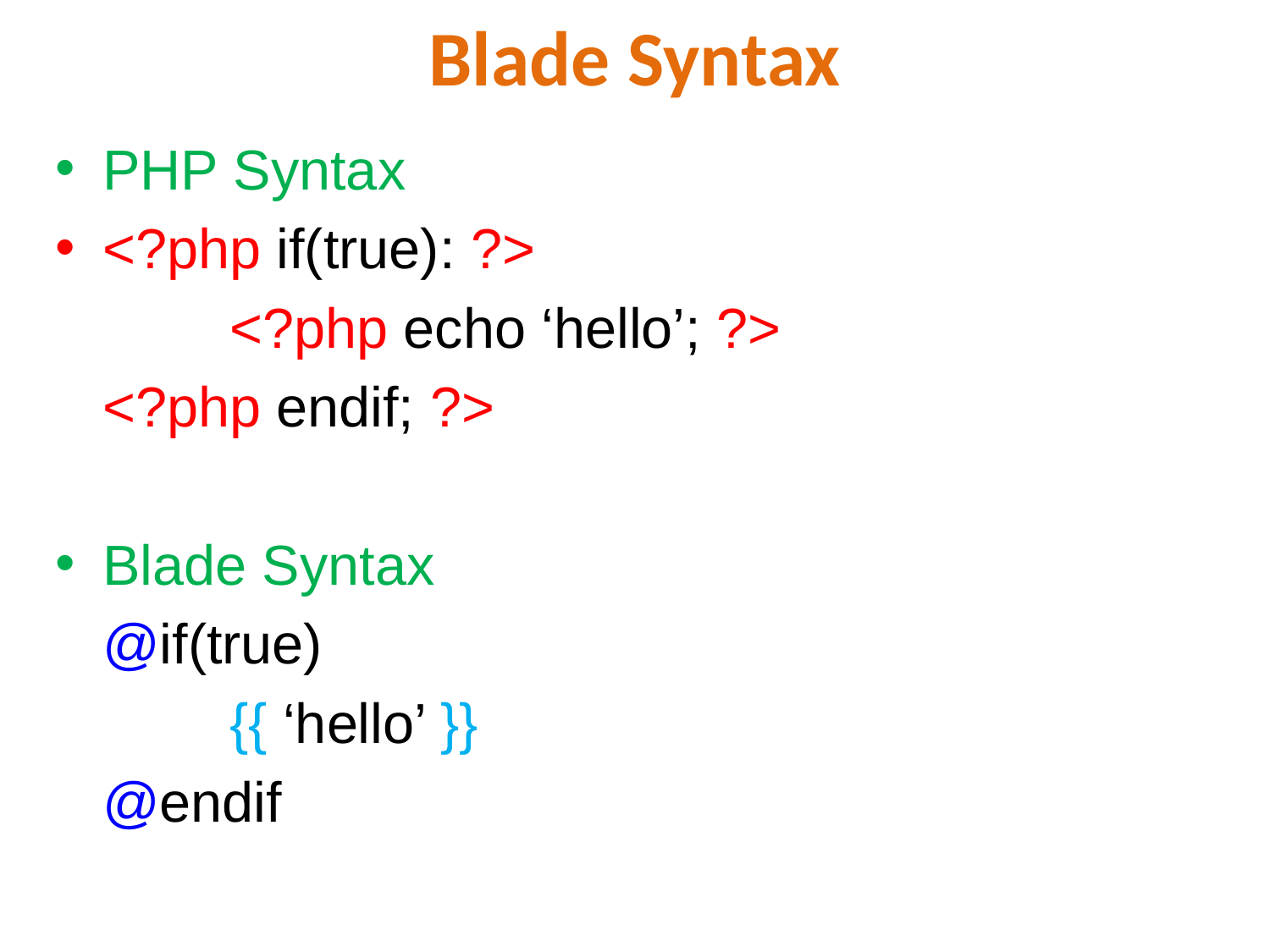

# Blade Syntax
PHP Syntax
<?php if(true): ?>
		<?php echo ‘hello’; ?>
	<?php endif; ?>

Blade Syntax
	@if(true)
		{{ ‘hello’ }}
	@endif